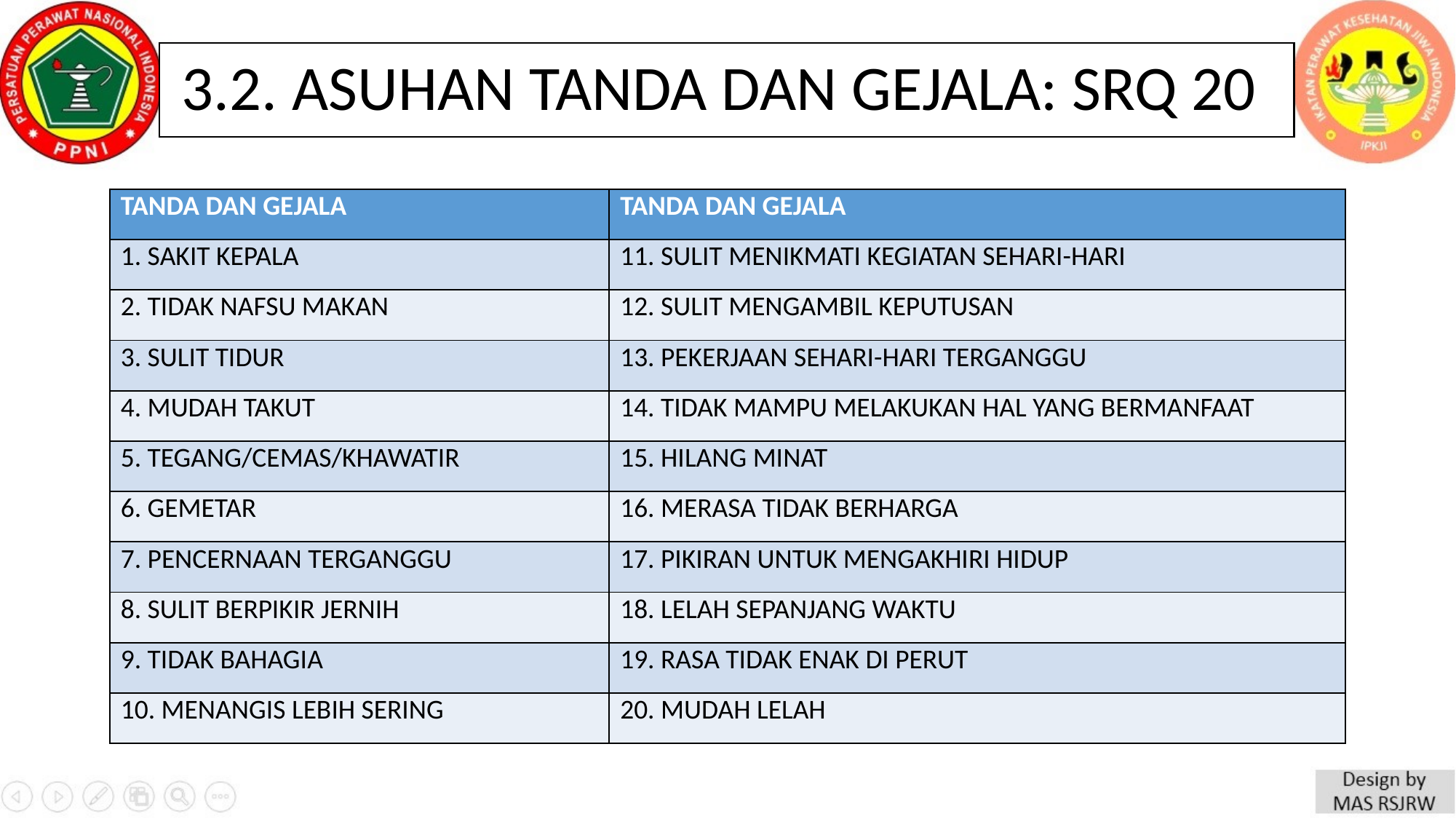

# 3.2. ASUHAN TANDA DAN GEJALA: SRQ 20
| TANDA DAN GEJALA | TANDA DAN GEJALA |
| --- | --- |
| 1. SAKIT KEPALA | 11. SULIT MENIKMATI KEGIATAN SEHARI-HARI |
| 2. TIDAK NAFSU MAKAN | 12. SULIT MENGAMBIL KEPUTUSAN |
| 3. SULIT TIDUR | 13. PEKERJAAN SEHARI-HARI TERGANGGU |
| 4. MUDAH TAKUT | 14. TIDAK MAMPU MELAKUKAN HAL YANG BERMANFAAT |
| 5. TEGANG/CEMAS/KHAWATIR | 15. HILANG MINAT |
| 6. GEMETAR | 16. MERASA TIDAK BERHARGA |
| 7. PENCERNAAN TERGANGGU | 17. PIKIRAN UNTUK MENGAKHIRI HIDUP |
| 8. SULIT BERPIKIR JERNIH | 18. LELAH SEPANJANG WAKTU |
| 9. TIDAK BAHAGIA | 19. RASA TIDAK ENAK DI PERUT |
| 10. MENANGIS LEBIH SERING | 20. MUDAH LELAH |